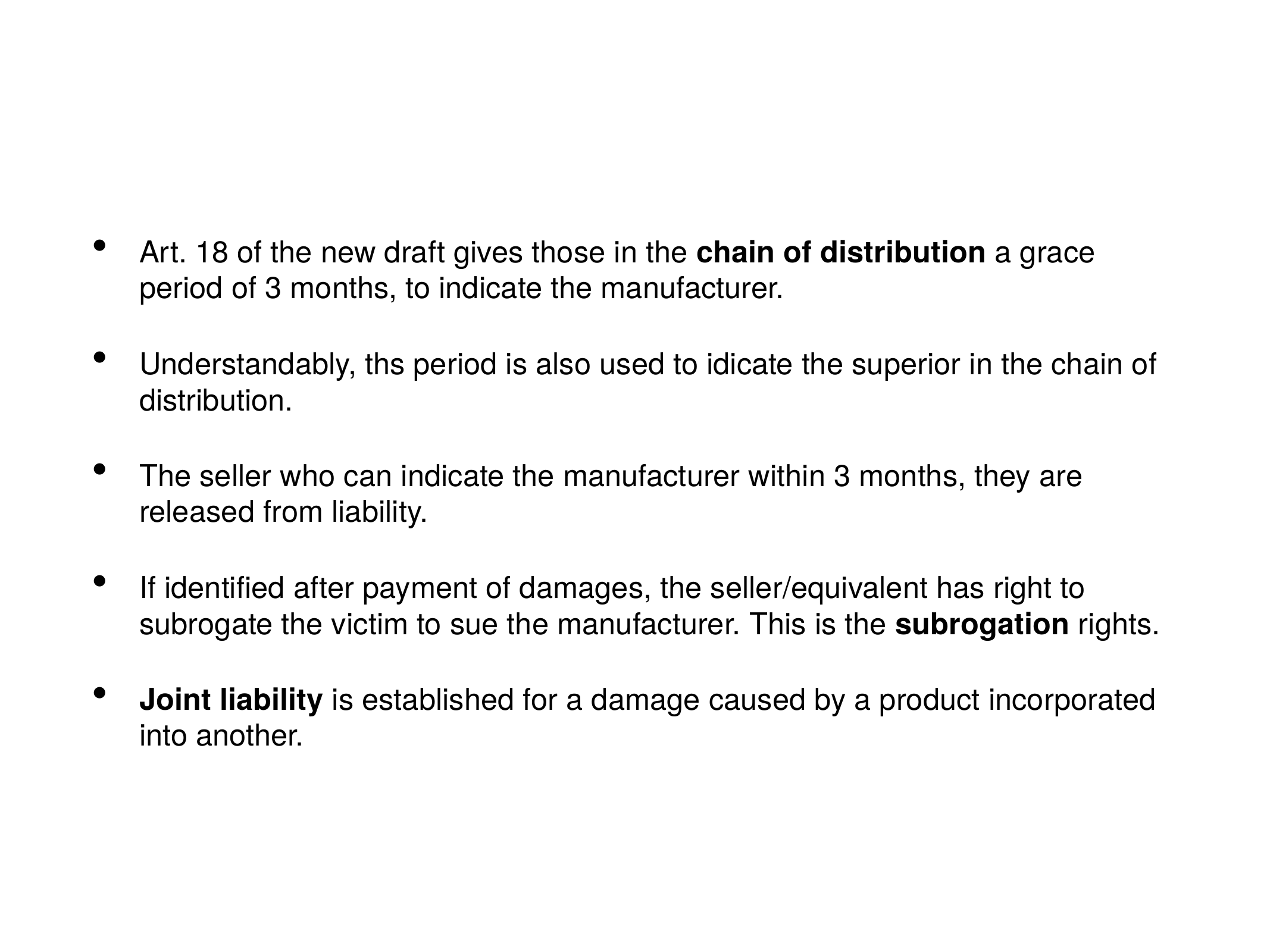

Art. 18 of the new draft gives those in the chain of distribution a grace period of 3 months, to indicate the manufacturer.
Understandably, ths period is also used to idicate the superior in the chain of distribution.
The seller who can indicate the manufacturer within 3 months, they are released from liability.
If identified after payment of damages, the seller/equivalent has right to subrogate the victim to sue the manufacturer. This is the subrogation rights.
Joint liability is established for a damage caused by a product incorporated into another.